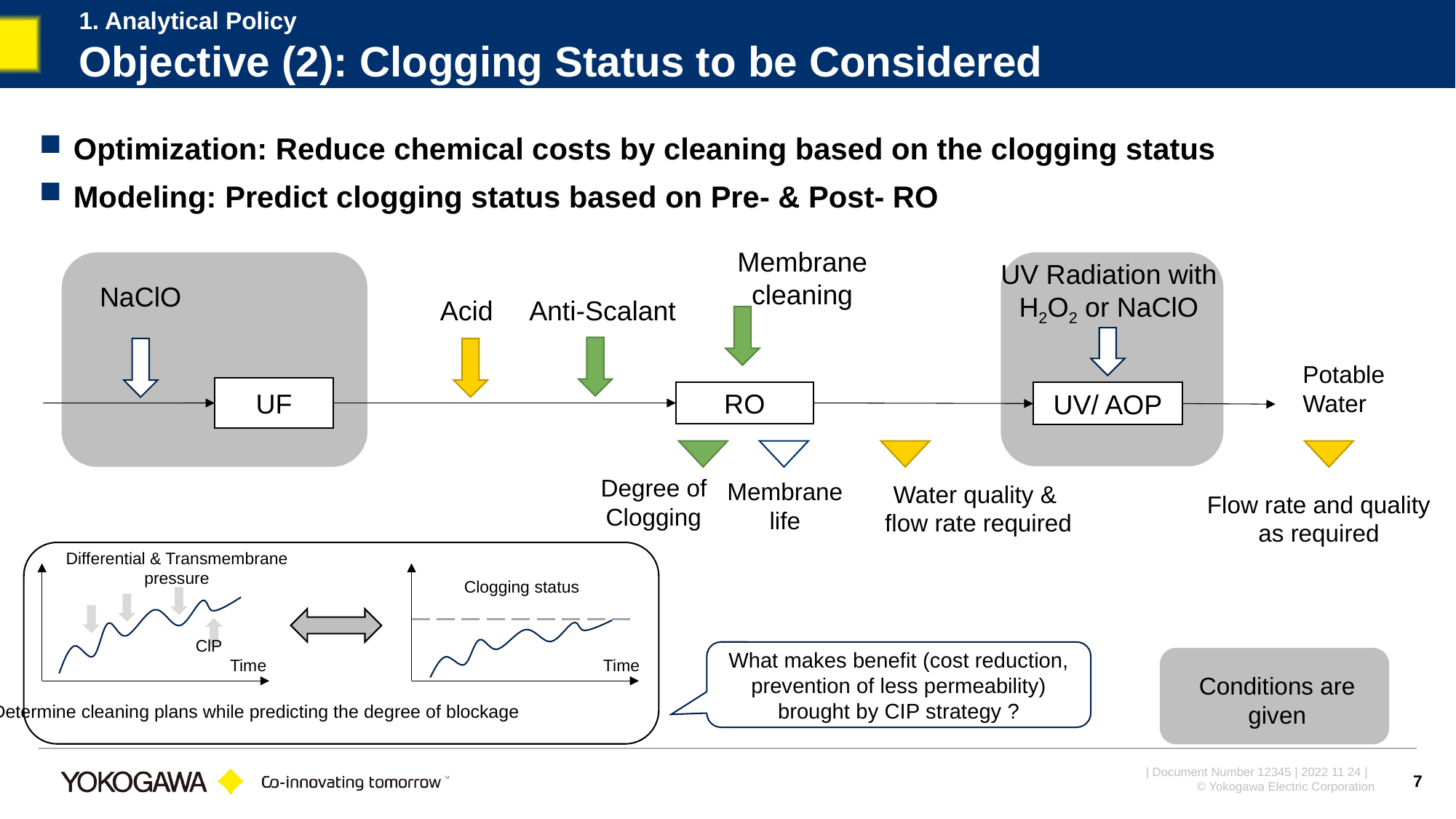

1. Analytical Policy
# Objective (2): Clogging Status to be Considered
Optimization: Reduce chemical costs by cleaning based on the clogging status
Modeling: Predict clogging status based on Pre- & Post- RO
Membrane cleaning
UV Radiation with
H2O2 or NaClO

NaClO
Acid
Anti-Scalant

Potable Water

UF
UV/ AOP
RO

Degree of Clogging
Membrane life
Water quality &
 flow rate required
Flow rate and quality as required
Differential & Transmembrane
pressure

Clogging status

ClP
What makes benefit (cost reduction, prevention of less permeability) brought by CIP strategy ?

Time
Time
Conditions are given
Determine cleaning plans while predicting the degree of blockage

7